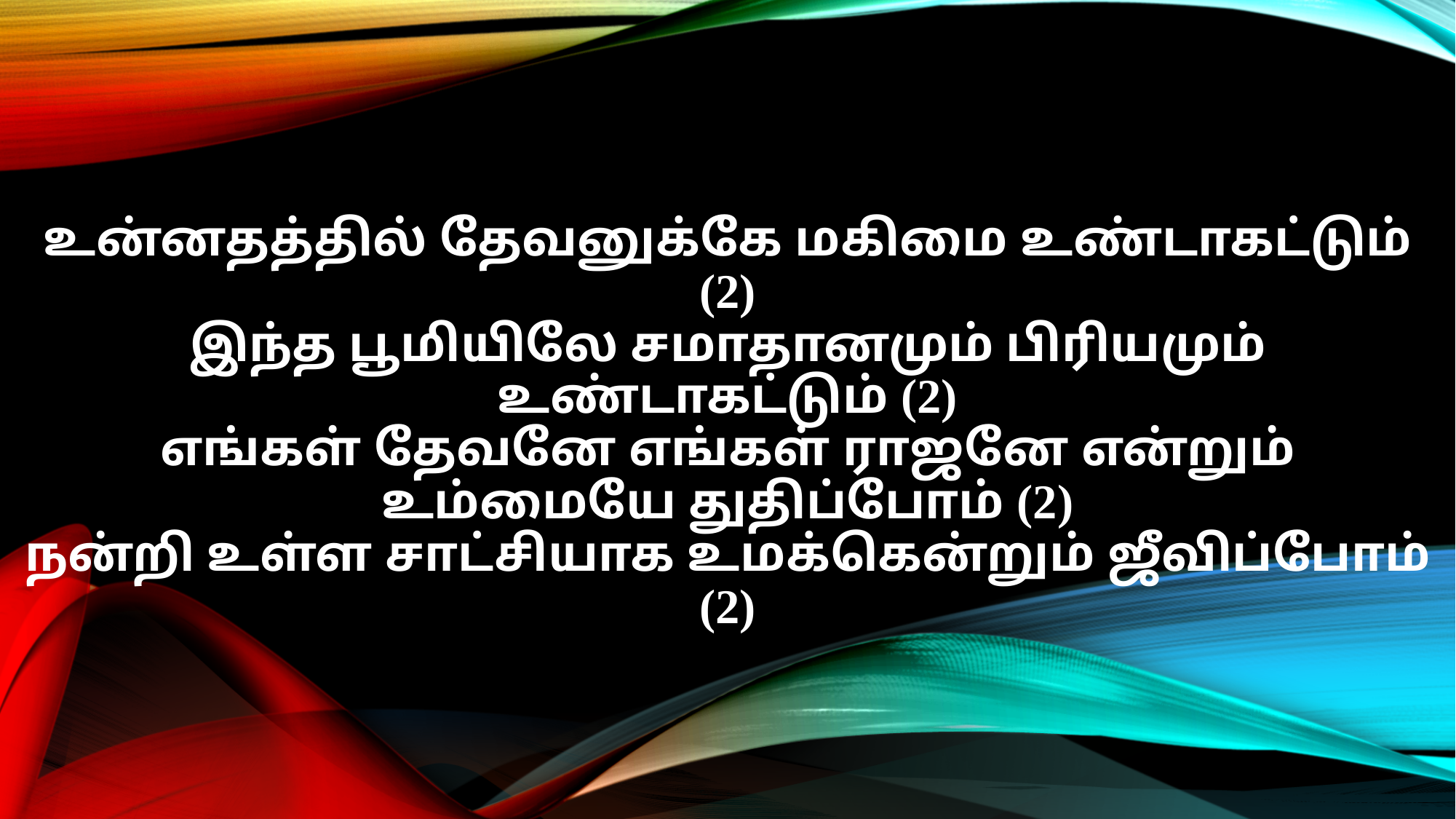

உன்னதத்தில் தேவனுக்கே மகிமை உண்டாகட்டும் (2)
இந்த பூமியிலே சமாதானமும் பிரியமும் உண்டாகட்டும் (2)
எங்கள் தேவனே எங்கள் ராஜனே என்றும் உம்மையே துதிப்போம் (2)
நன்றி உள்ள சாட்சியாக உமக்கென்றும் ஜீவிப்போம் (2)